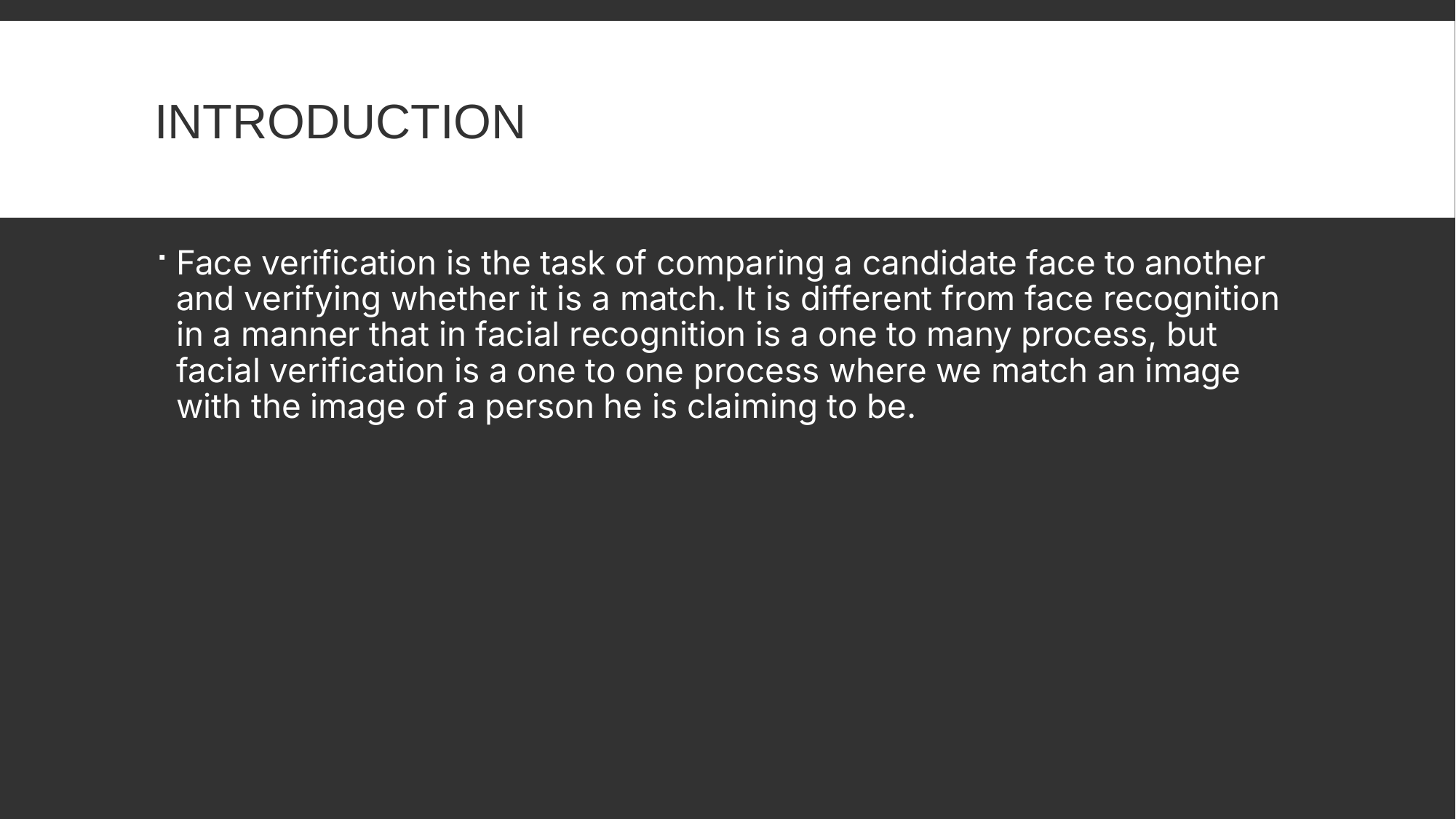

# Introduction
Face verification is the task of comparing a candidate face to another and verifying whether it is a match. It is different from face recognition in a manner that in facial recognition is a one to many process, but facial verification is a one to one process where we match an image with the image of a person he is claiming to be.